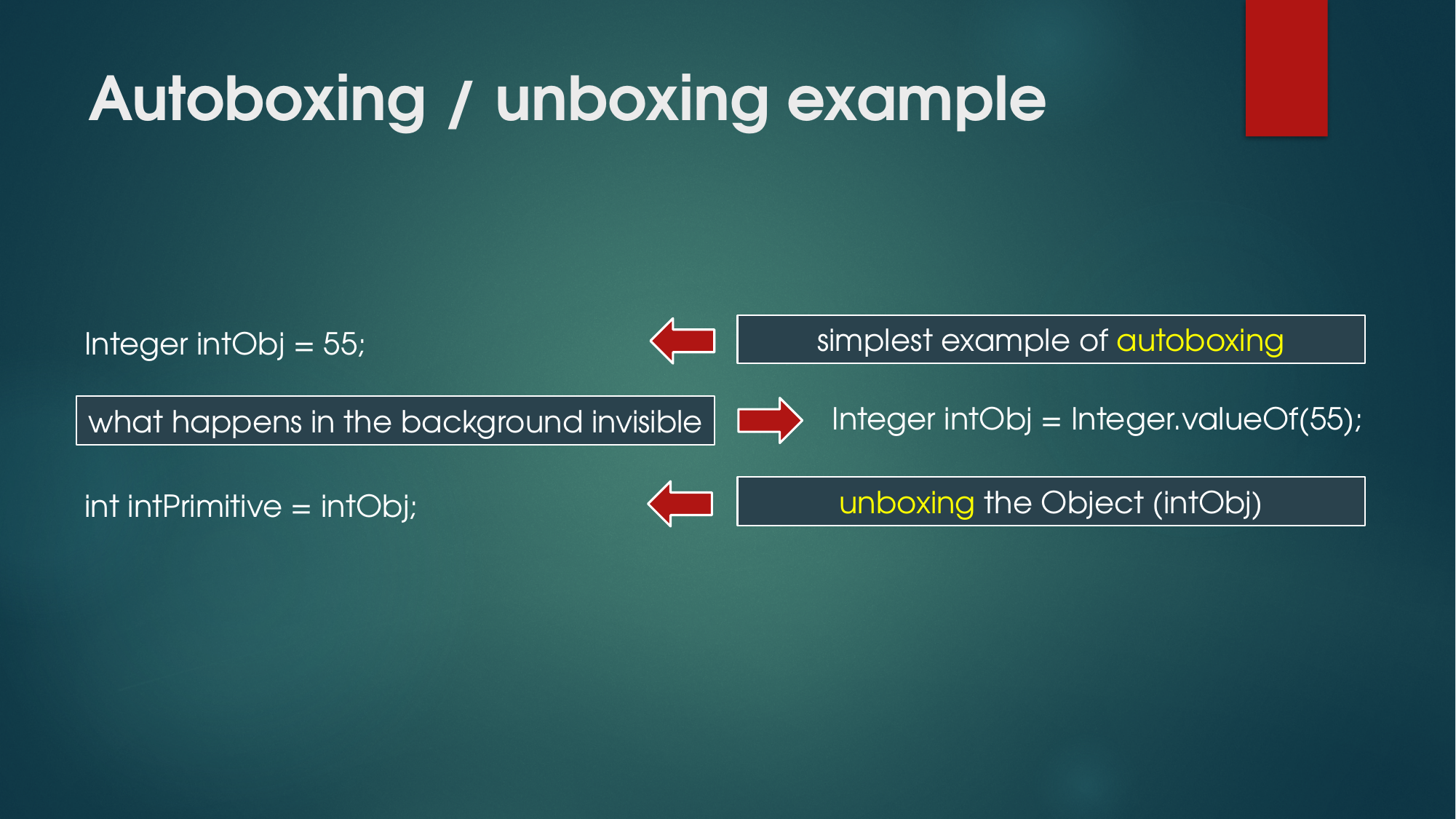

# Autoboxing / unboxing example
simplest example of autoboxing

Integer intObj = 55;
Integer intObj = Integer.valueOf(55);
what happens in the background invisible

unboxing the Object (intObj)
int intPrimitive = intObj;